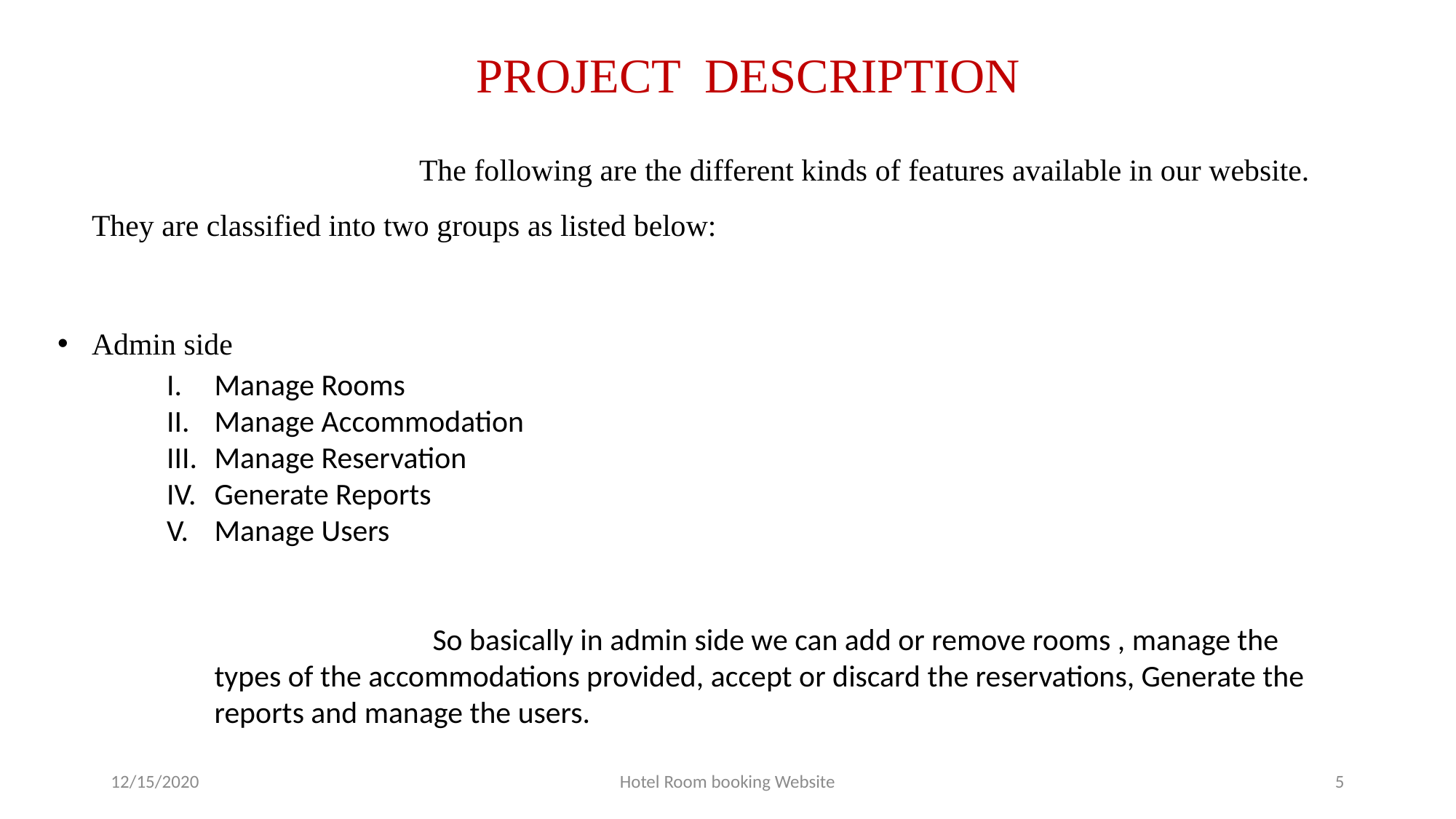

# PROJECT  DESCRIPTION
				The following are the different kinds of features available in our website. They are classified into two groups as listed below:

Admin side
Manage Rooms
Manage Accommodation
Manage Reservation
Generate Reports
Manage Users

			So basically in admin side we can add or remove rooms , manage the types of the accommodations provided, accept or discard the reservations, Generate the reports and manage the users.

12/15/2020
Hotel Room booking Website
5